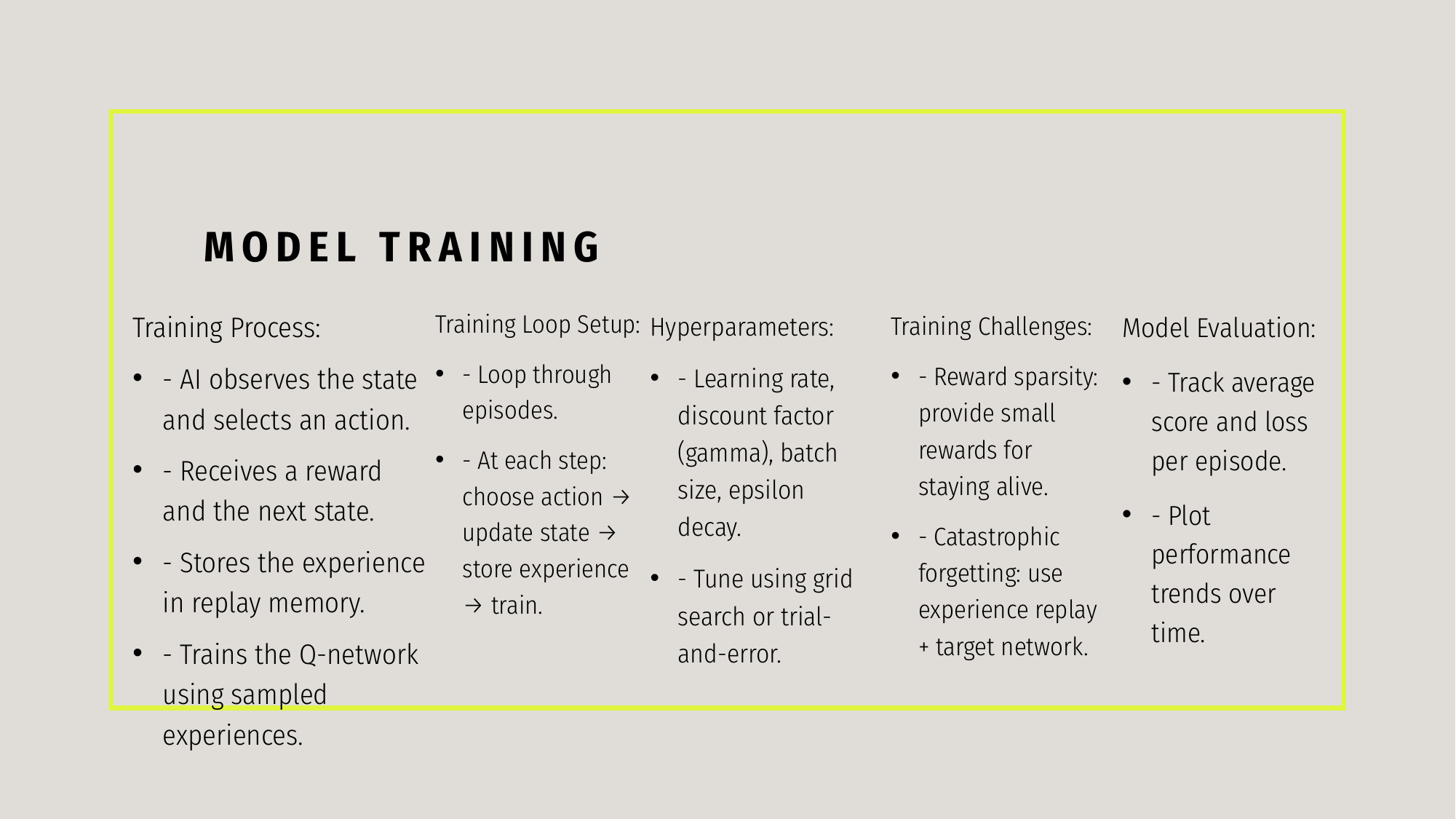

# Model Training
Training Loop Setup:
- Loop through episodes.
- At each step: choose action → update state → store experience → train.

Training Process:
- AI observes the state and selects an action.
- Receives a reward and the next state.
- Stores the experience in replay memory.
- Trains the Q-network using sampled experiences.

Hyperparameters:
- Learning rate, discount factor (gamma), batch size, epsilon decay.
- Tune using grid search or trial-and-error.

Training Challenges:
- Reward sparsity: provide small rewards for staying alive.
- Catastrophic forgetting: use experience replay + target network.

Model Evaluation:
- Track average score and loss per episode.
- Plot performance trends over time.